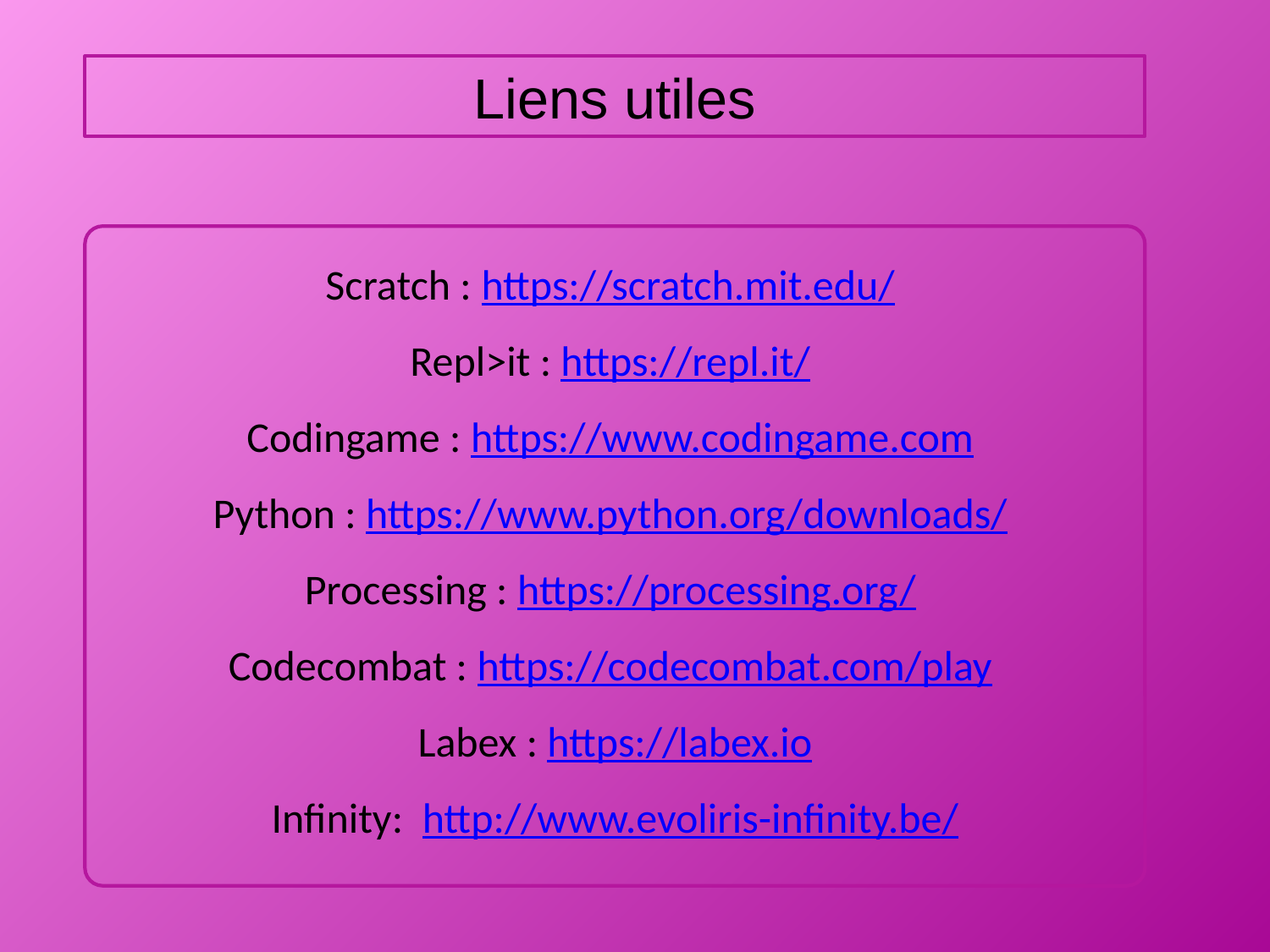

Liens utiles

Scratch : https://scratch.mit.edu/
Repl>it : https://repl.it/
Codingame : https://www.codingame.com
Python : https://www.python.org/downloads/
Processing : https://processing.org/
Codecombat : https://codecombat.com/play
Labex : https://labex.io
Infinity:  http://www.evoliris-infinity.be/